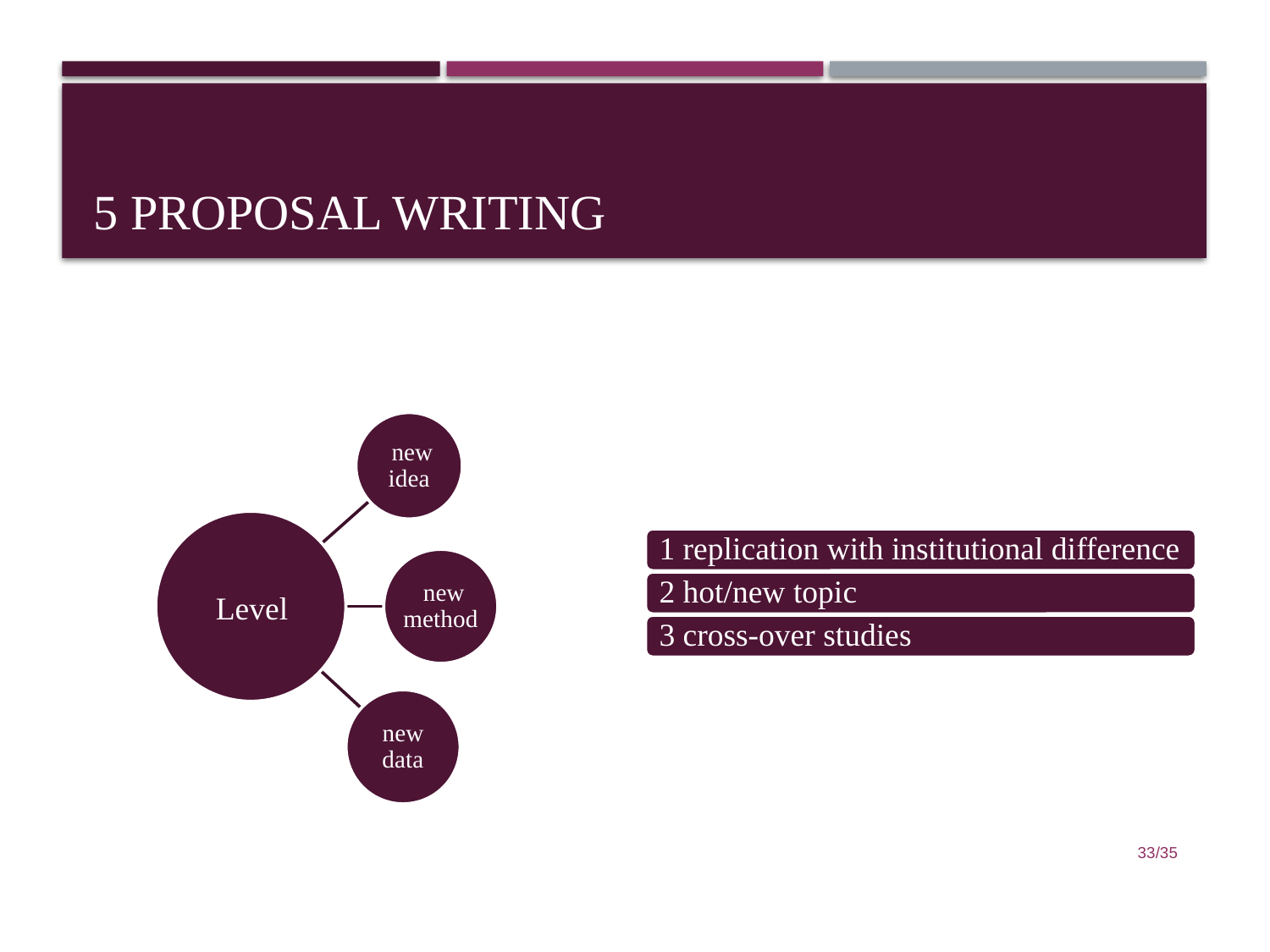

# 5 Proposal Writing

 new idea
 new method
new data
1 replication with institutional difference
2 hot/new topic
3 cross-over studies
Level
33/35